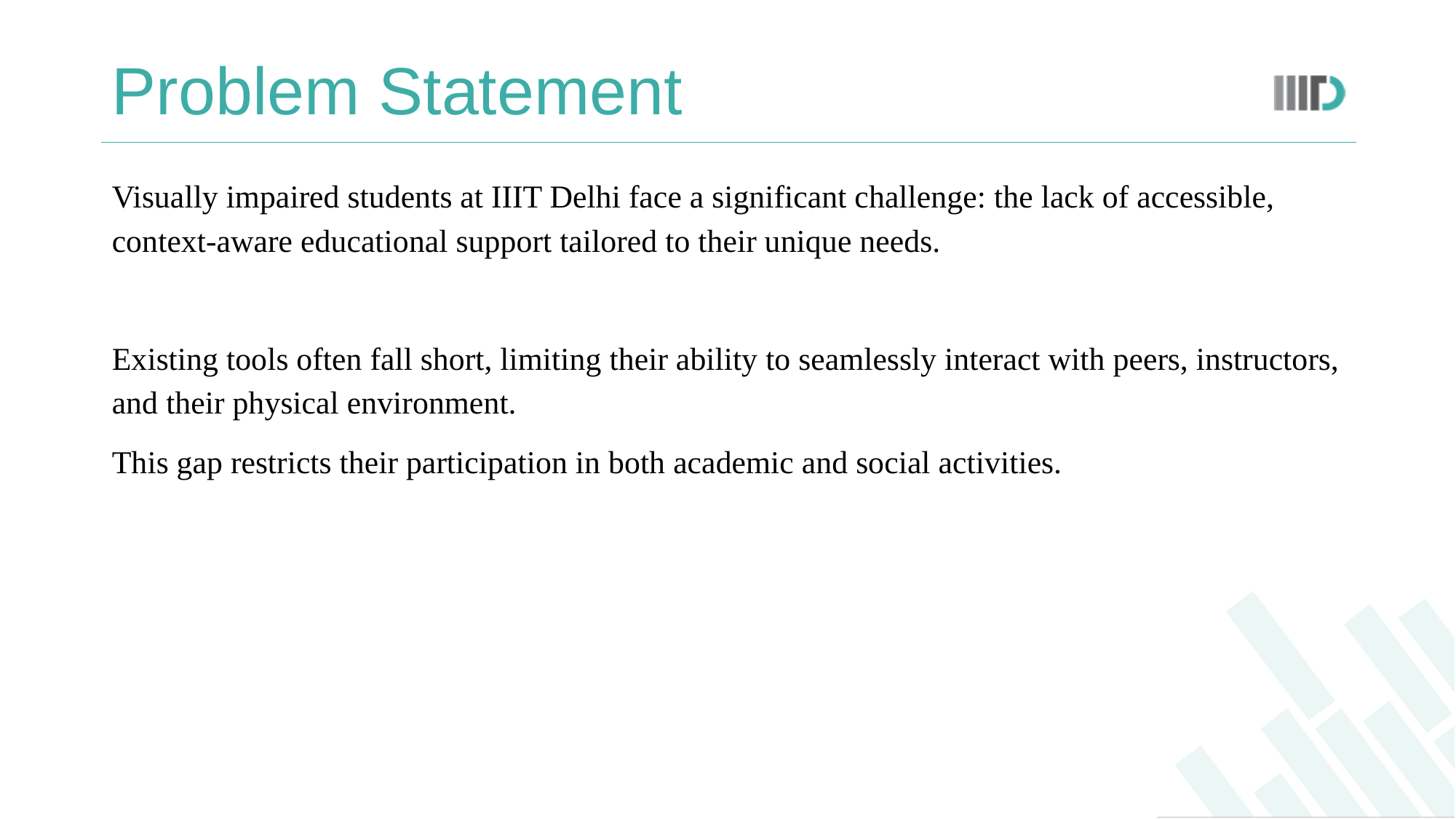

# Problem Statement
Visually impaired students at IIIT Delhi face a significant challenge: the lack of accessible, context-aware educational support tailored to their unique needs.

Existing tools often fall short, limiting their ability to seamlessly interact with peers, instructors, and their physical environment.
This gap restricts their participation in both academic and social activities.